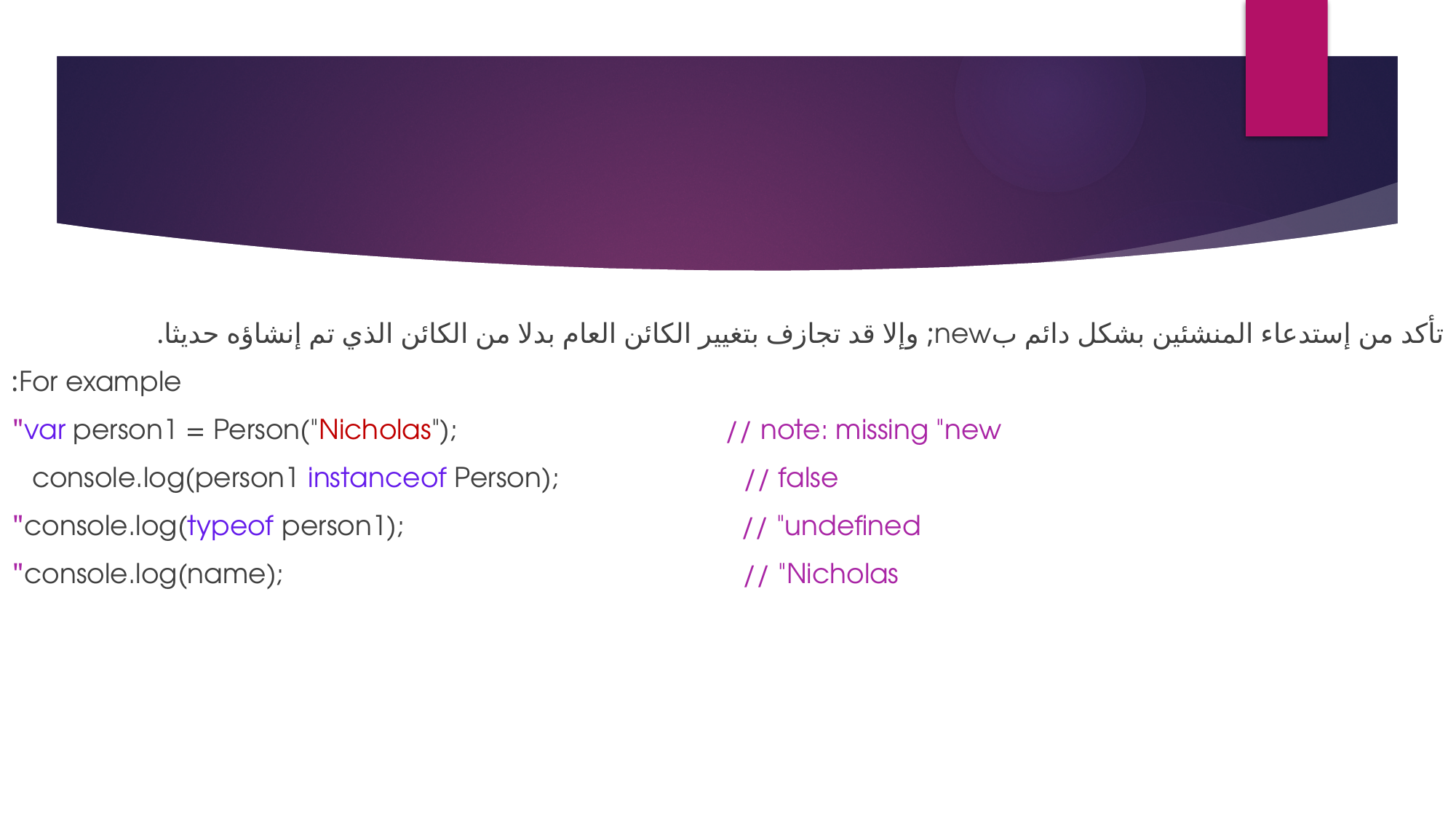

تأكد من إستدعاء المنشئين بشكل دائم بnew; وإلا قد تجازف بتغيير الكائن العام بدلا من الكائن الذي تم إنشاؤه حديثا.
For example:
             var person1 = Person("Nicholas");                                   // note: missing "new"
             console.log(person1 instanceof Person);                        // false
             console.log(typeof person1);                                            // "undefined"
             console.log(name);                                                            // "Nicholas"